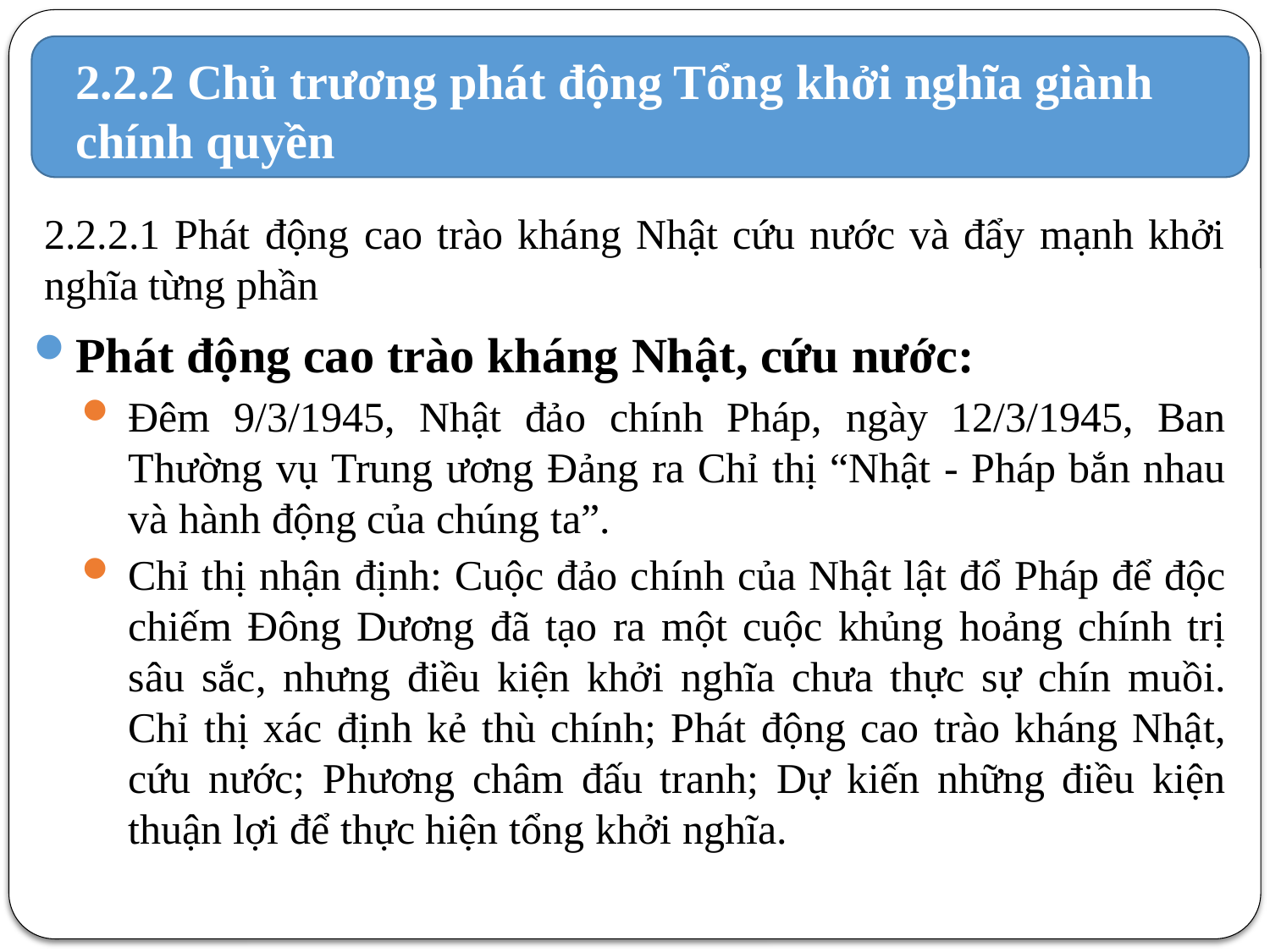

# 2.2.2 Chủ trương phát động Tổng khởi nghĩa giành chính quyền
2.2.2.1 Phát động cao trào kháng Nhật cứu nước và đẩy mạnh khởi nghĩa từng phần
Phát động cao trào kháng Nhật, cứu nước:
Đêm 9/3/1945, Nhật đảo chính Pháp, ngày 12/3/1945, Ban Thường vụ Trung ương Đảng ra Chỉ thị “Nhật - Pháp bắn nhau và hành động của chúng ta”.
Chỉ thị nhận định: Cuộc đảo chính của Nhật lật đổ Pháp để độc chiếm Đông Dương đã tạo ra một cuộc khủng hoảng chính trị sâu sắc, nhưng điều kiện khởi nghĩa chưa thực sự chín muồi. Chỉ thị xác định kẻ thù chính; Phát động cao trào kháng Nhật, cứu nước; Phương châm đấu tranh; Dự kiến những điều kiện thuận lợi để thực hiện tổng khởi nghĩa.